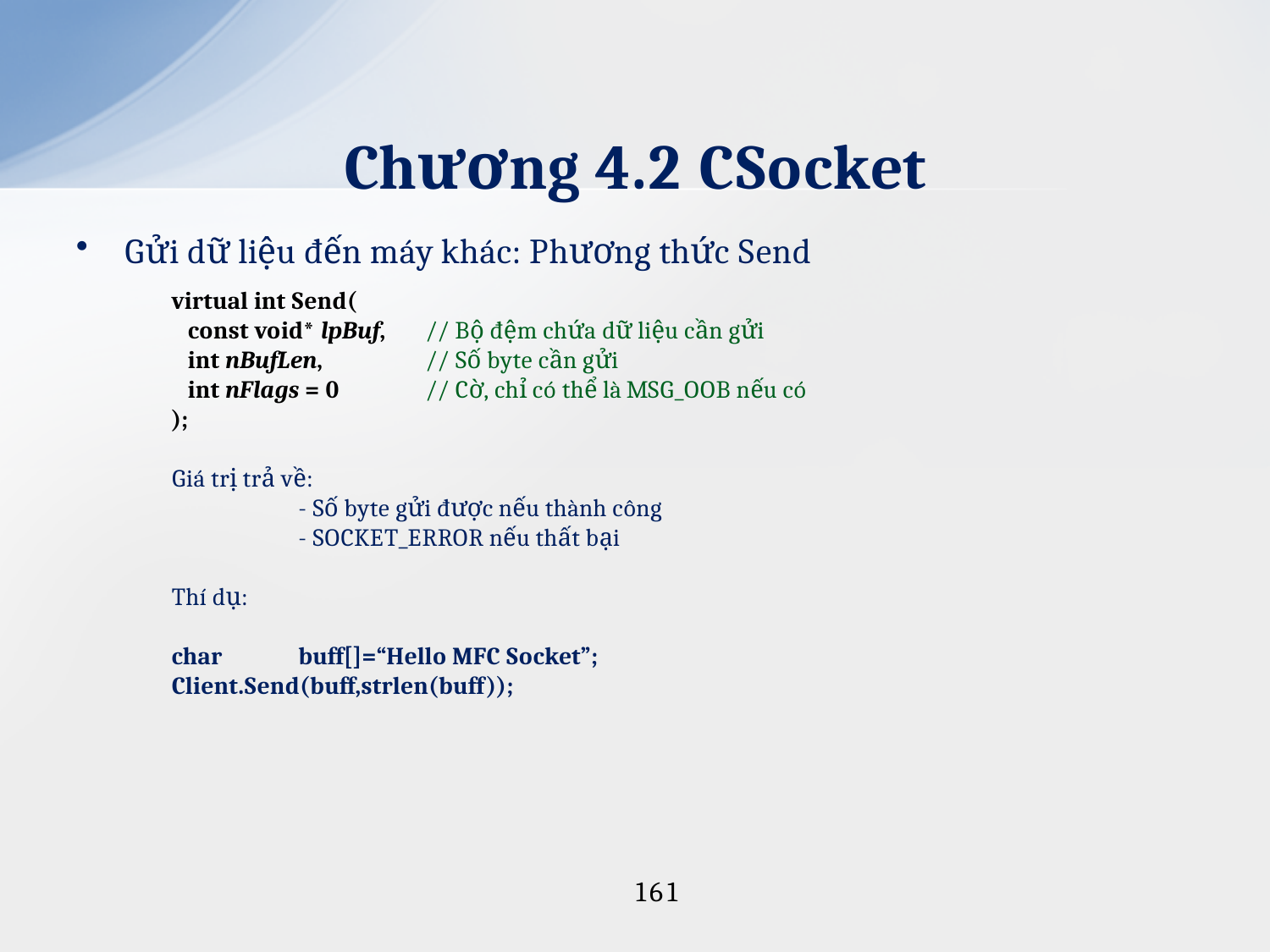

# Chương 4.2 CSocket
Gửi dữ liệu đến máy khác: Phương thức Send

virtual int Send(
   const void* lpBuf,	// Bộ đệm chứa dữ liệu cần gửi
   int nBufLen,	// Số byte cần gửi
   int nFlags = 0 	// Cờ, chỉ có thể là MSG_OOB nếu có
);

Giá trị trả về:
	- Số byte gửi được nếu thành công
	- SOCKET_ERROR nếu thất bại

Thí dụ:

char 	buff[]=“Hello MFC Socket”;
Client.Send(buff,strlen(buff));

161